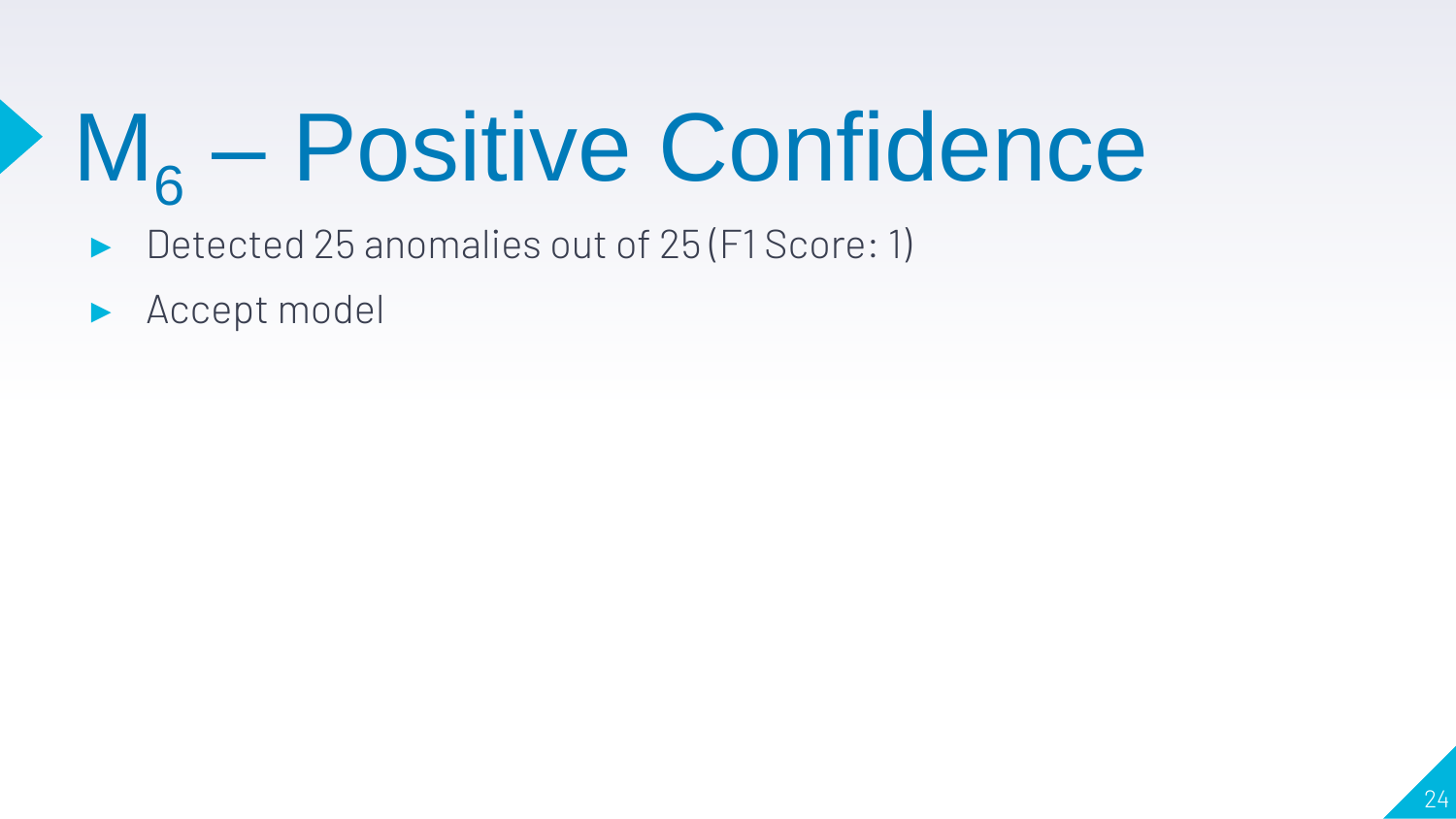

# M6 – Positive Confidence
Detected 25 anomalies out of 25 (F1 Score: 1)
Accept model
24